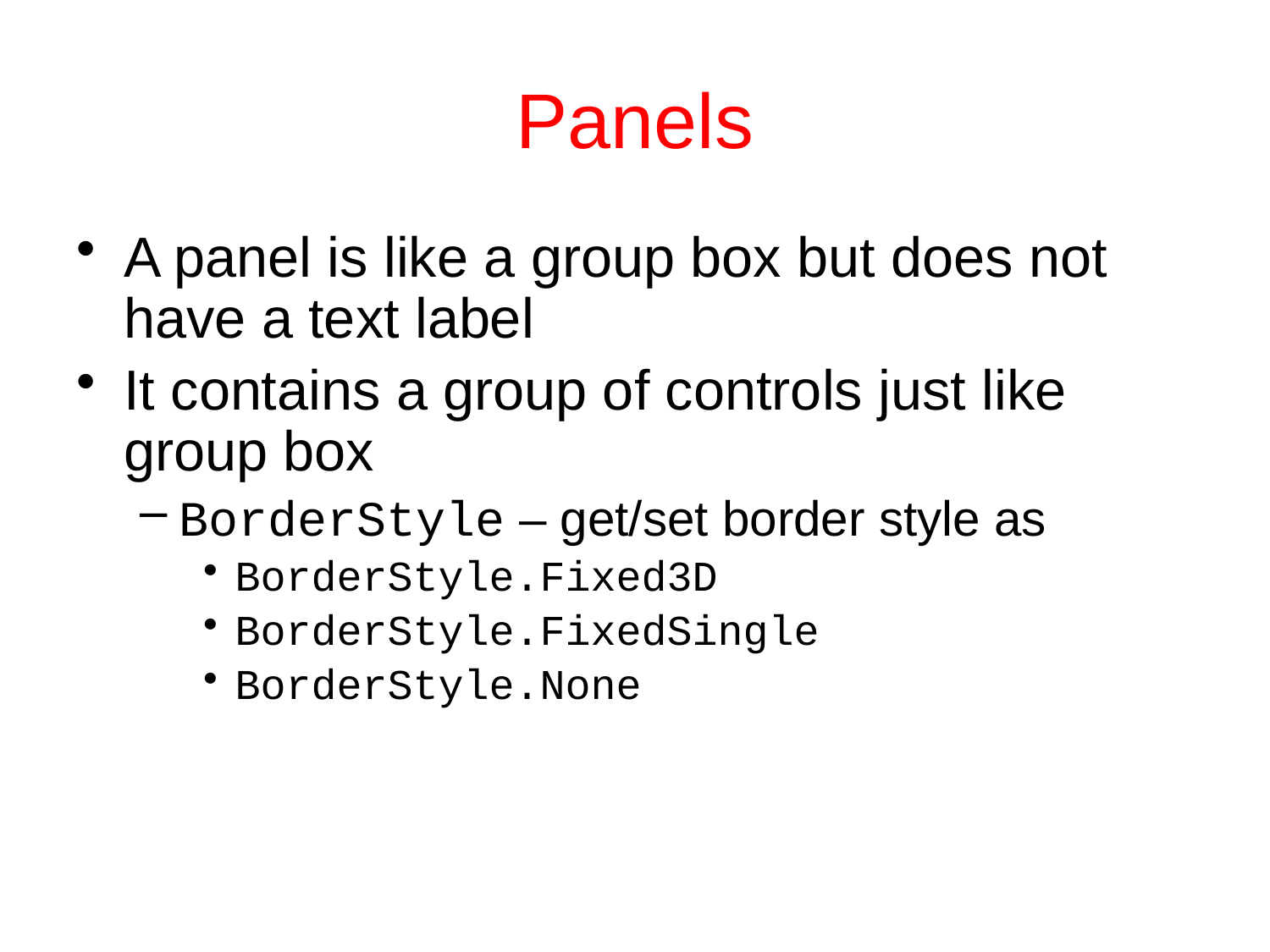

# Panels
A panel is like a group box but does not have a text label
It contains a group of controls just like group box
BorderStyle – get/set border style as
BorderStyle.Fixed3D
BorderStyle.FixedSingle
BorderStyle.None